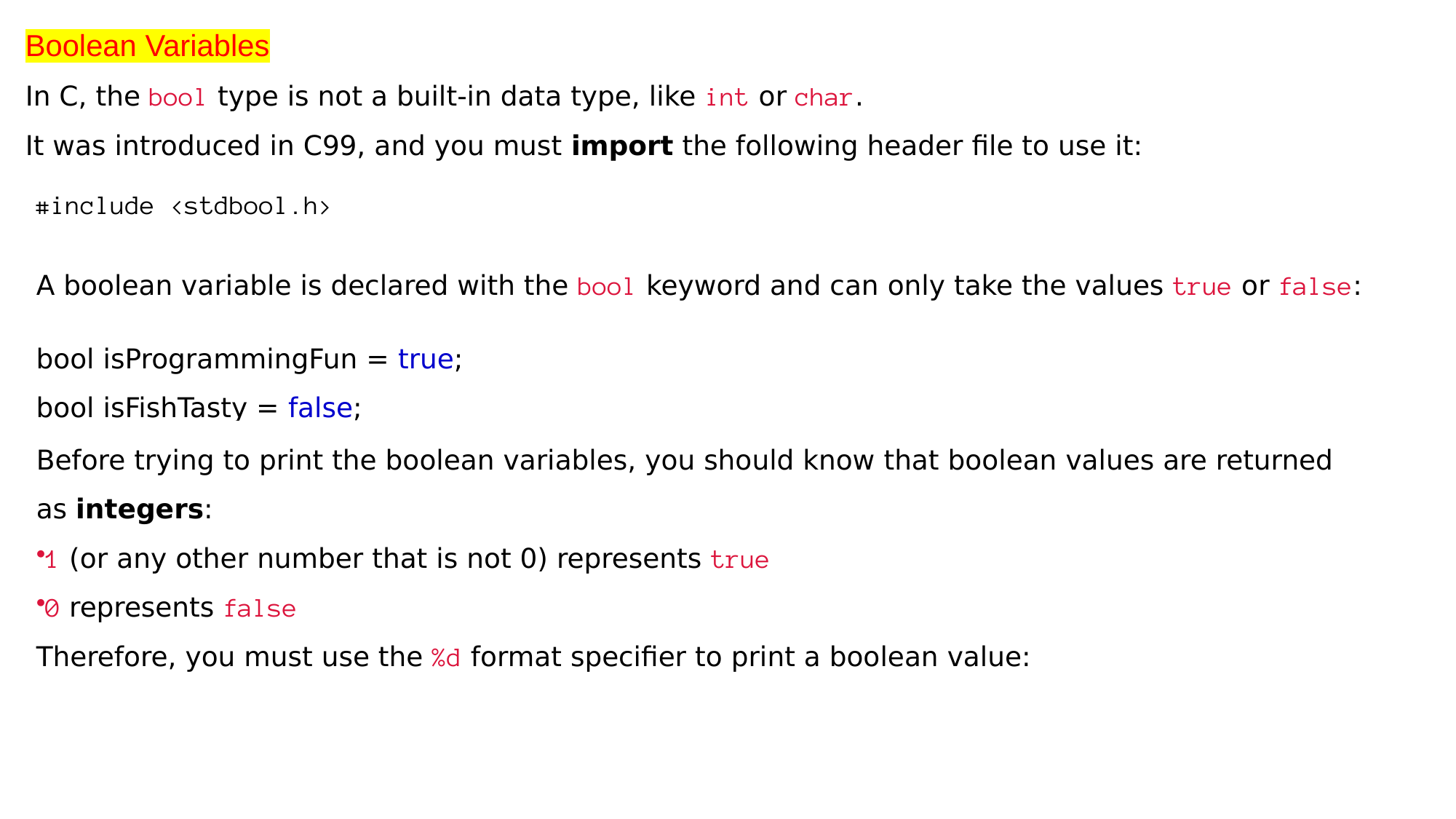

Boolean Variables
In C, the bool type is not a built-in data type, like int or char.
It was introduced in C99, and you must import the following header file to use it:
#include <stdbool.h>
A boolean variable is declared with the bool keyword and can only take the values true or false:
bool isProgrammingFun = true;
bool isFishTasty = false;
Before trying to print the boolean variables, you should know that boolean values are returned as integers:
1 (or any other number that is not 0) represents true
0 represents false
Therefore, you must use the %d format specifier to print a boolean value: